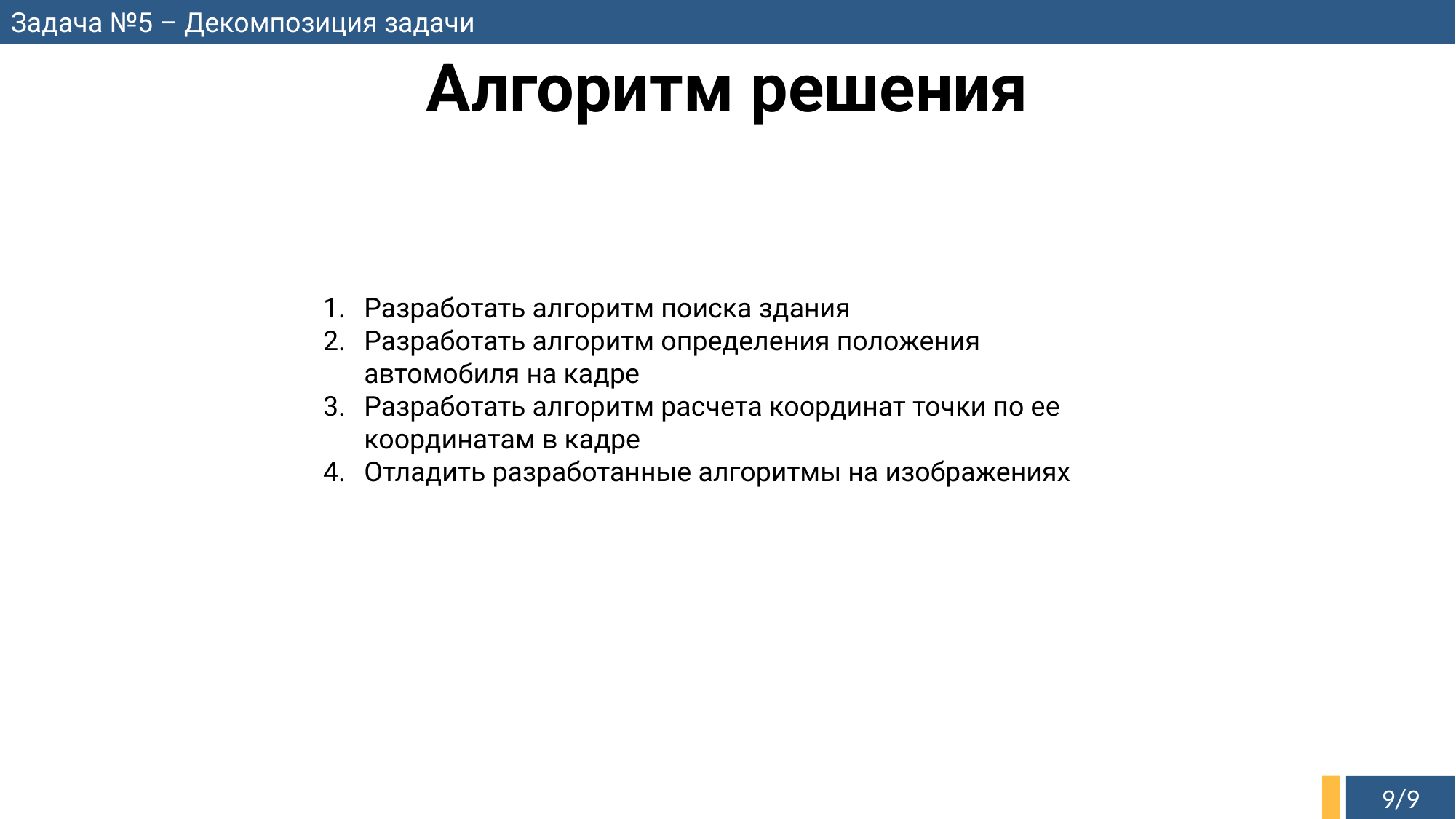

Задача №5 – Декомпозиция задачи
# Алгоритм решения
Разработать алгоритм поиска здания
Разработать алгоритм определения положения автомобиля на кадре
Разработать алгоритм расчета координат точки по ее координатам в кадре
Отладить разработанные алгоритмы на изображениях

9/9